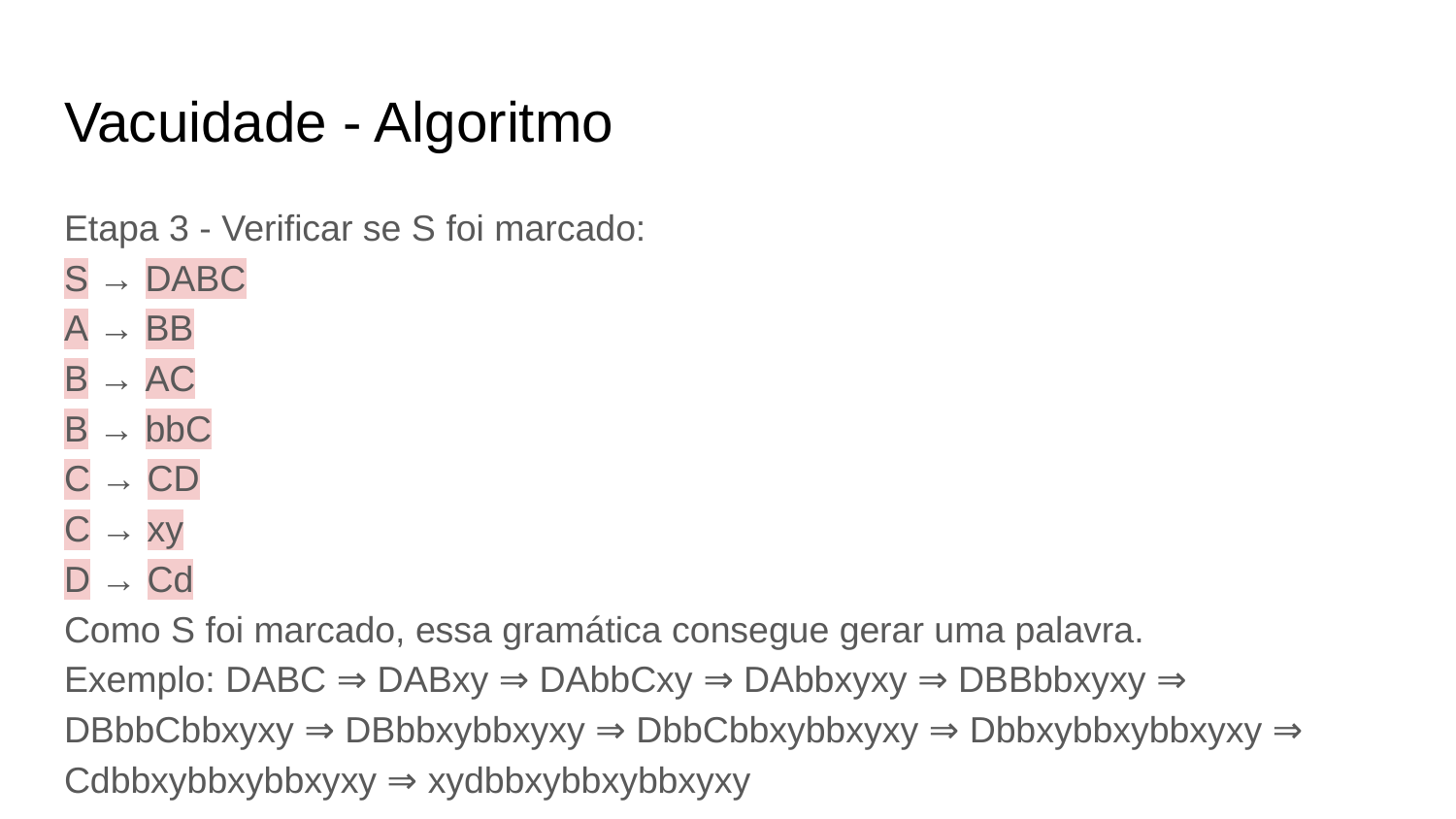

# Vacuidade - Algoritmo
Etapa 3 - Verificar se S foi marcado:
S → DABC
A → BB
B → AC
B → bbC
C → CD
C → xy
D → Cd
Como S foi marcado, essa gramática consegue gerar uma palavra.
Exemplo: DABC ⇒ DABxy ⇒ DAbbCxy ⇒ DAbbxyxy ⇒ DBBbbxyxy ⇒ DBbbCbbxyxy ⇒ DBbbxybbxyxy ⇒ DbbCbbxybbxyxy ⇒ Dbbxybbxybbxyxy ⇒ Cdbbxybbxybbxyxy ⇒ xydbbxybbxybbxyxy